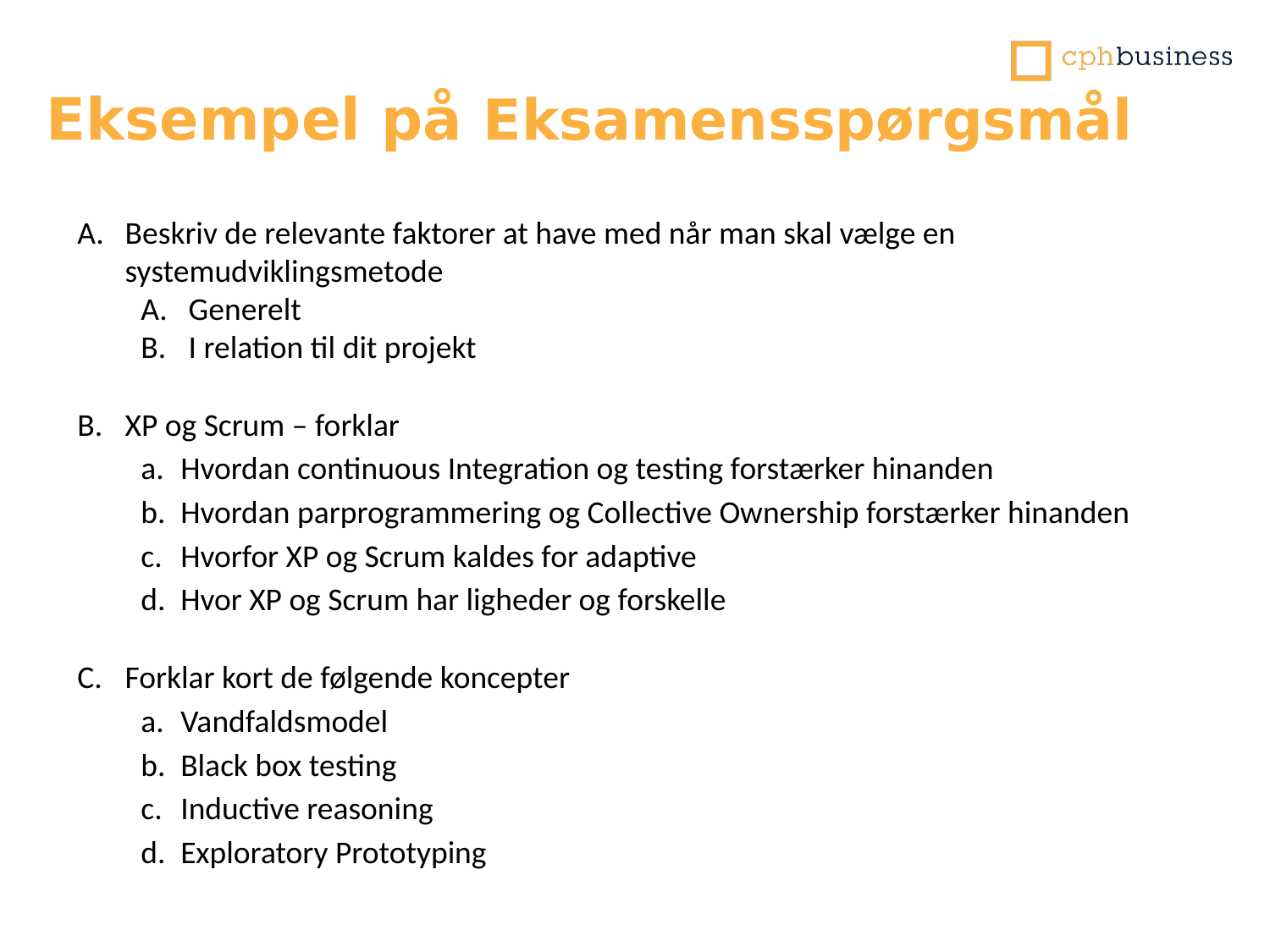

Eksempel på Eksamensspørgsmål
Beskriv de relevante faktorer at have med når man skal vælge en systemudviklingsmetode
Generelt
I relation til dit projekt
XP og Scrum – forklar
Hvordan continuous Integration og testing forstærker hinanden
Hvordan parprogrammering og Collective Ownership forstærker hinanden
Hvorfor XP og Scrum kaldes for adaptive
Hvor XP og Scrum har ligheder og forskelle
Forklar kort de følgende koncepter
Vandfaldsmodel
Black box testing
Inductive reasoning
Exploratory Prototyping